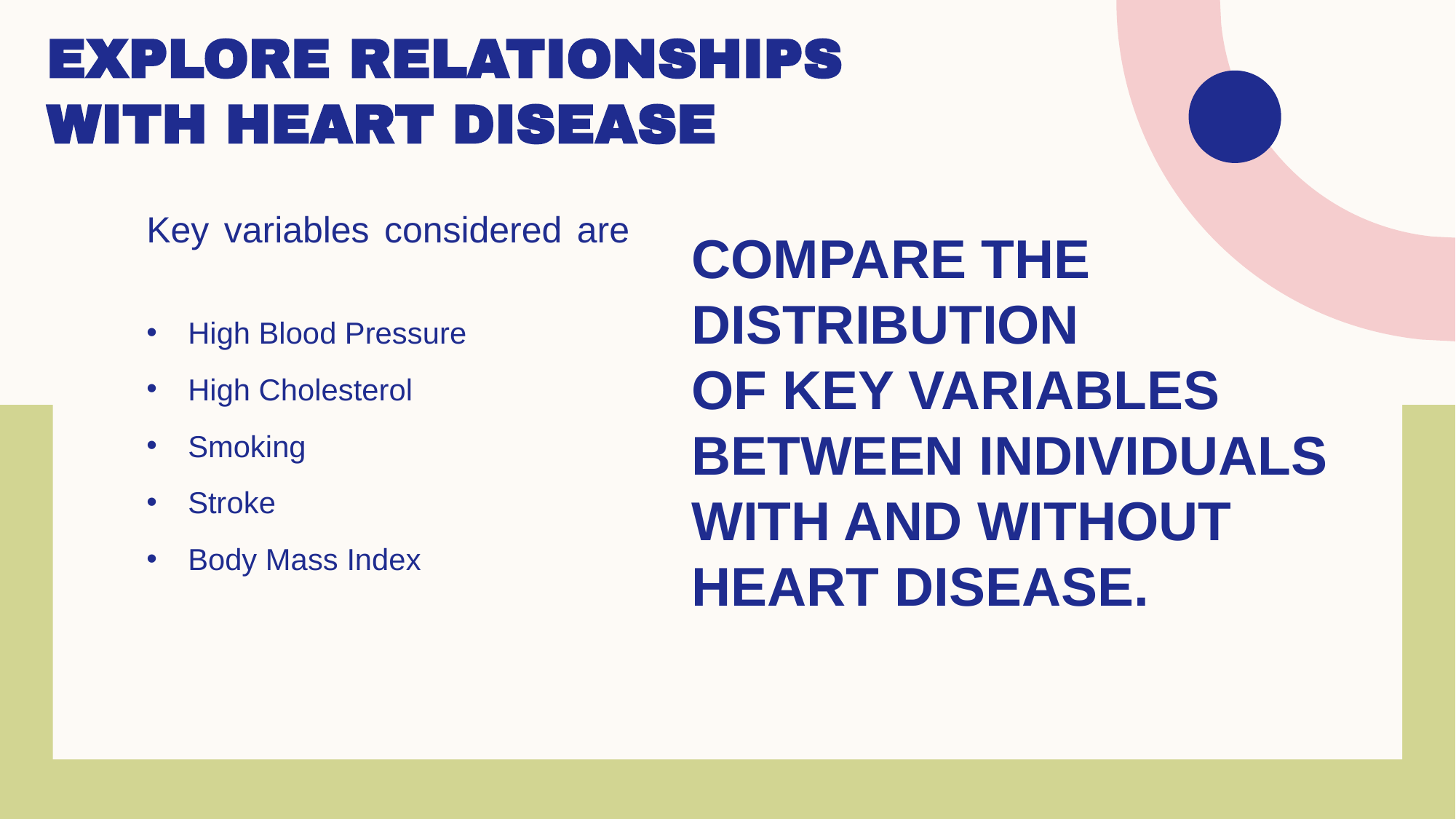

Explore Relationships with Heart Disease
# Compare the distribution of key variables between individuals with and without heart disease.
Key variables considered are
High Blood Pressure
High Cholesterol
Smoking
Stroke
Body Mass Index